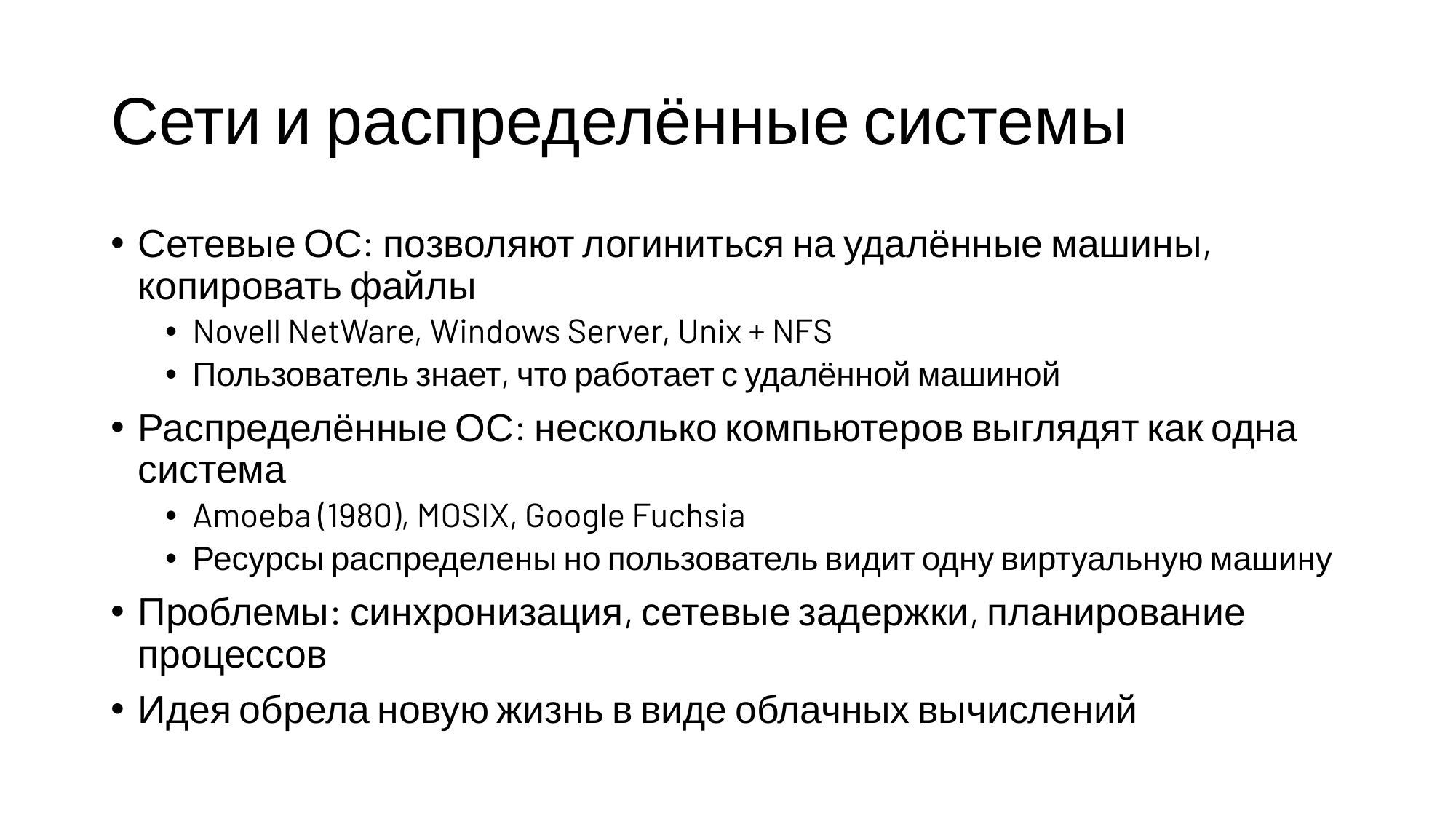

# Сети и распределённые системы
Сетевые ОС: позволяют логиниться на удалённые машины, копировать файлы
Novell NetWare, Windows Server, Unix + NFS
Пользователь знает, что работает с удалённой машиной
Распределённые ОС: несколько компьютеров выглядят как одна система
Amoeba (1980), MOSIX, Google Fuchsia
Ресурсы распределены но пользователь видит одну виртуальную машину
Проблемы: синхронизация, сетевые задержки, планирование процессов
Идея обрела новую жизнь в виде облачных вычислений